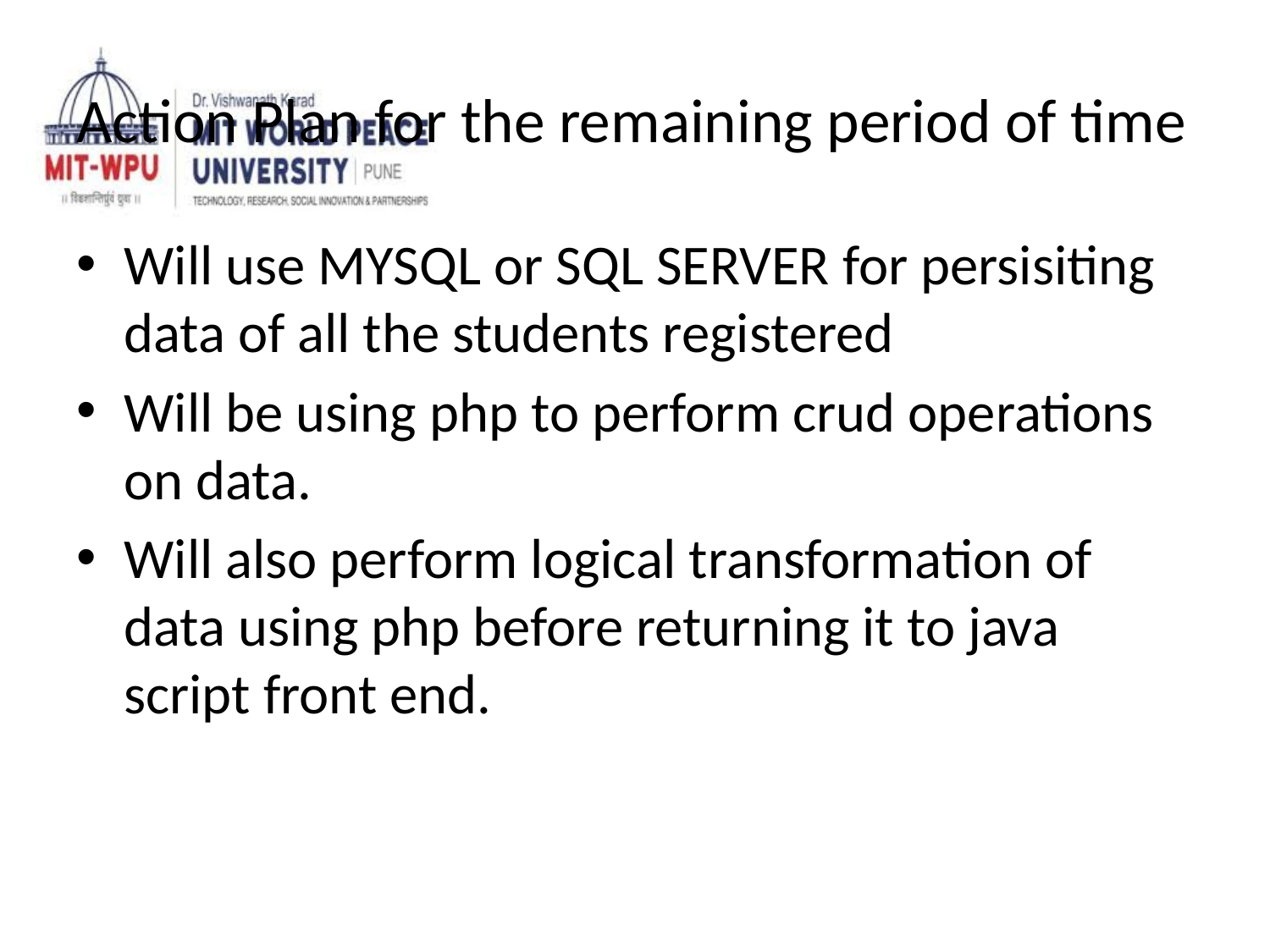

# Action Plan for the remaining period of time
Will use MYSQL or SQL SERVER for persisiting data of all the students registered
Will be using php to perform crud operations on data.
Will also perform logical transformation of data using php before returning it to java script front end.